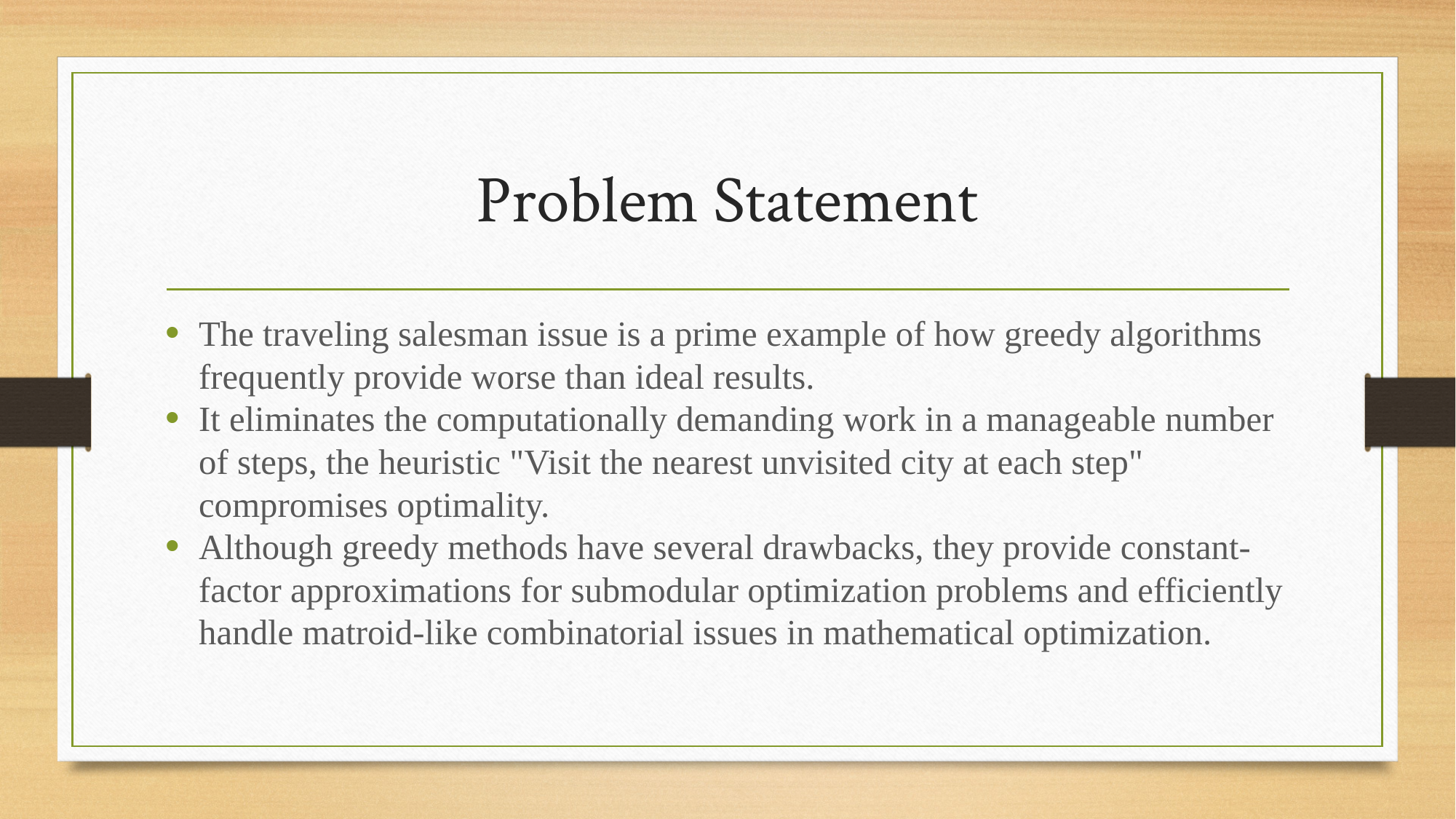

# Problem Statement
The traveling salesman issue is a prime example of how greedy algorithms frequently provide worse than ideal results.
It eliminates the computationally demanding work in a manageable number of steps, the heuristic "Visit the nearest unvisited city at each step" compromises optimality.
Although greedy methods have several drawbacks, they provide constant-factor approximations for submodular optimization problems and efficiently handle matroid-like combinatorial issues in mathematical optimization.